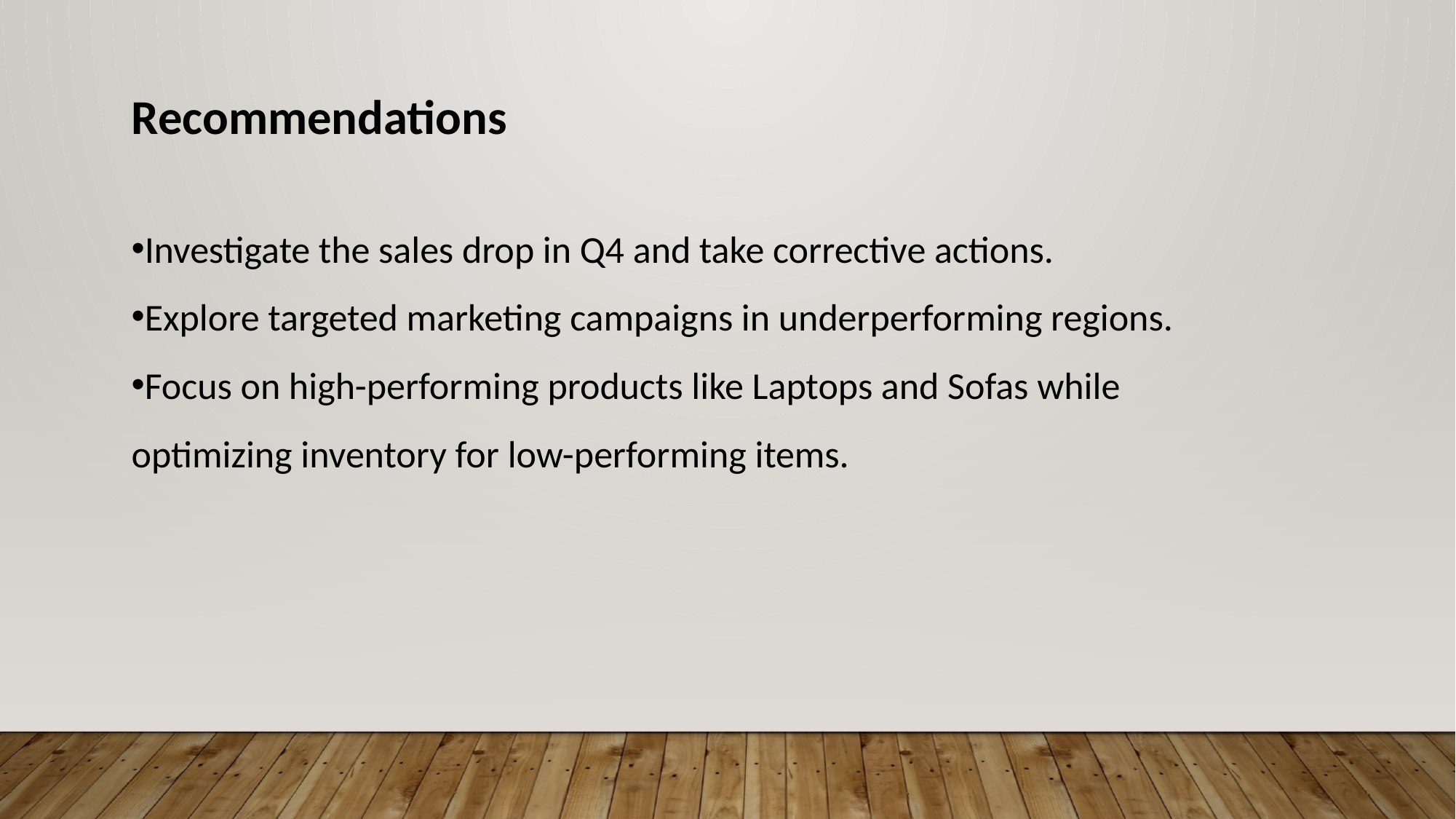

Recommendations

Investigate the sales drop in Q4 and take corrective actions.
Explore targeted marketing campaigns in underperforming regions.
Focus on high-performing products like Laptops and Sofas while optimizing inventory for low-performing items.